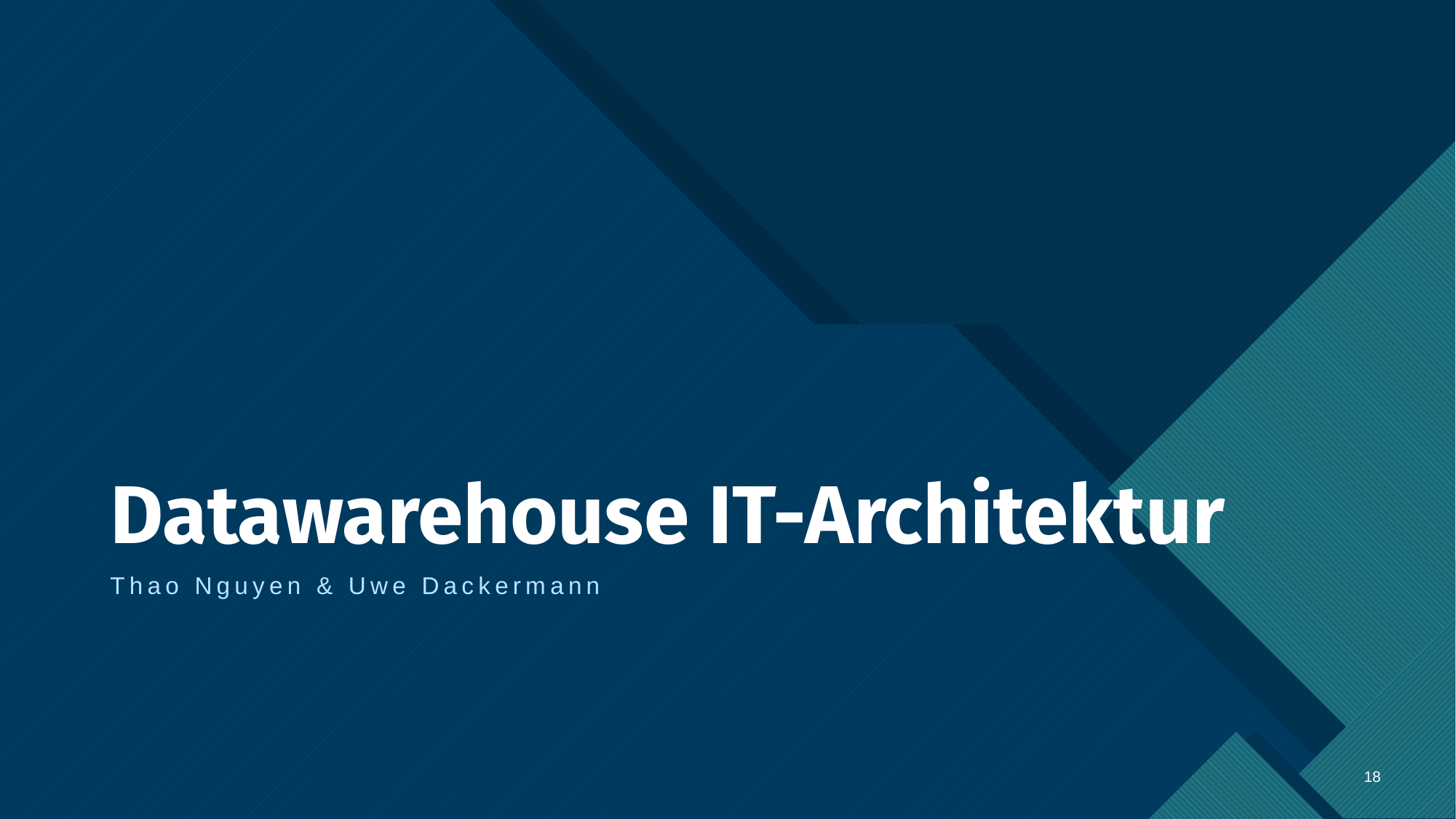

# Datawarehouse IT-Architektur
Thao Nguyen & Uwe Dackermann
18